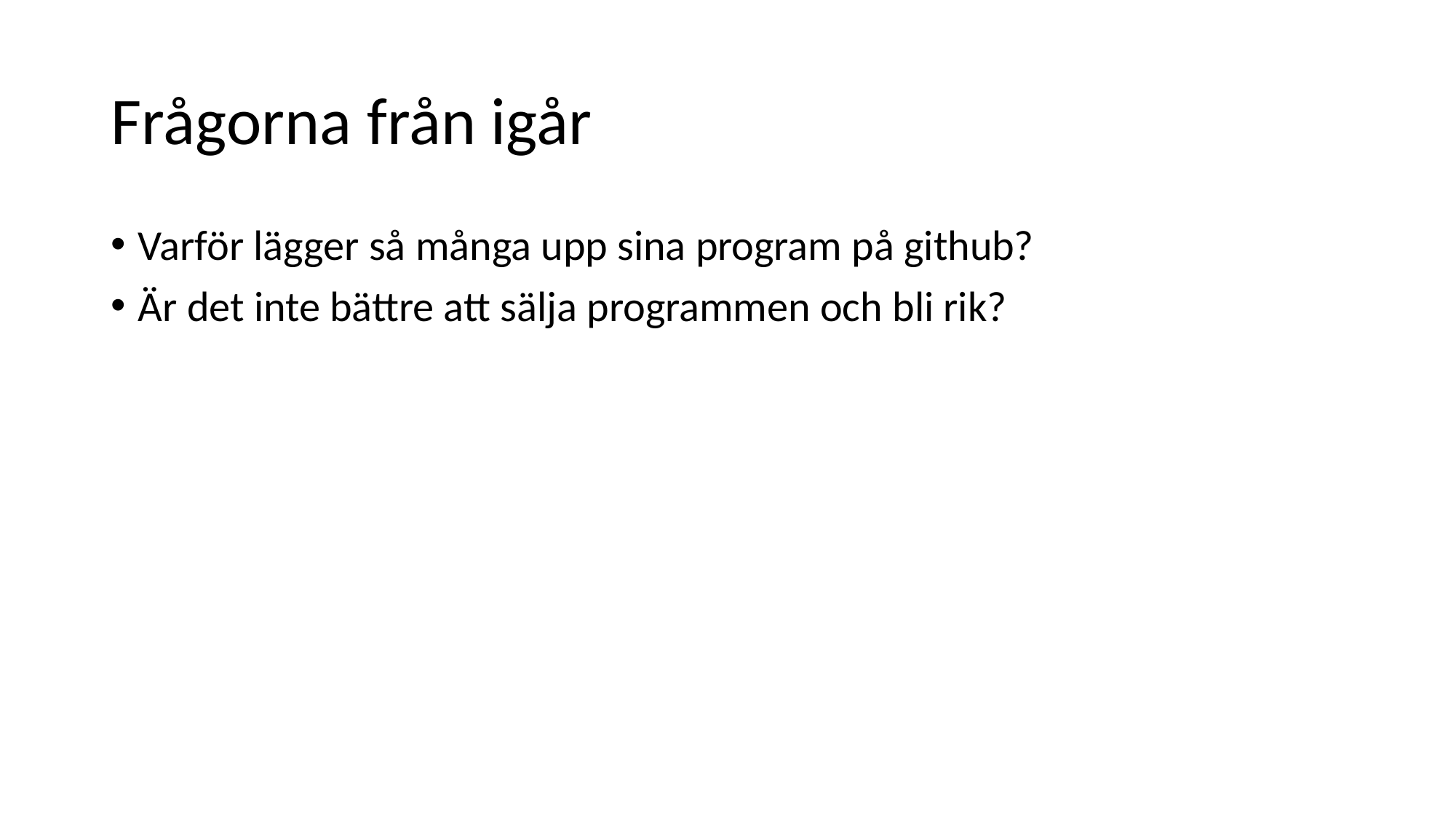

# Frågorna från igår
Varför lägger så många upp sina program på github?
Är det inte bättre att sälja programmen och bli rik?